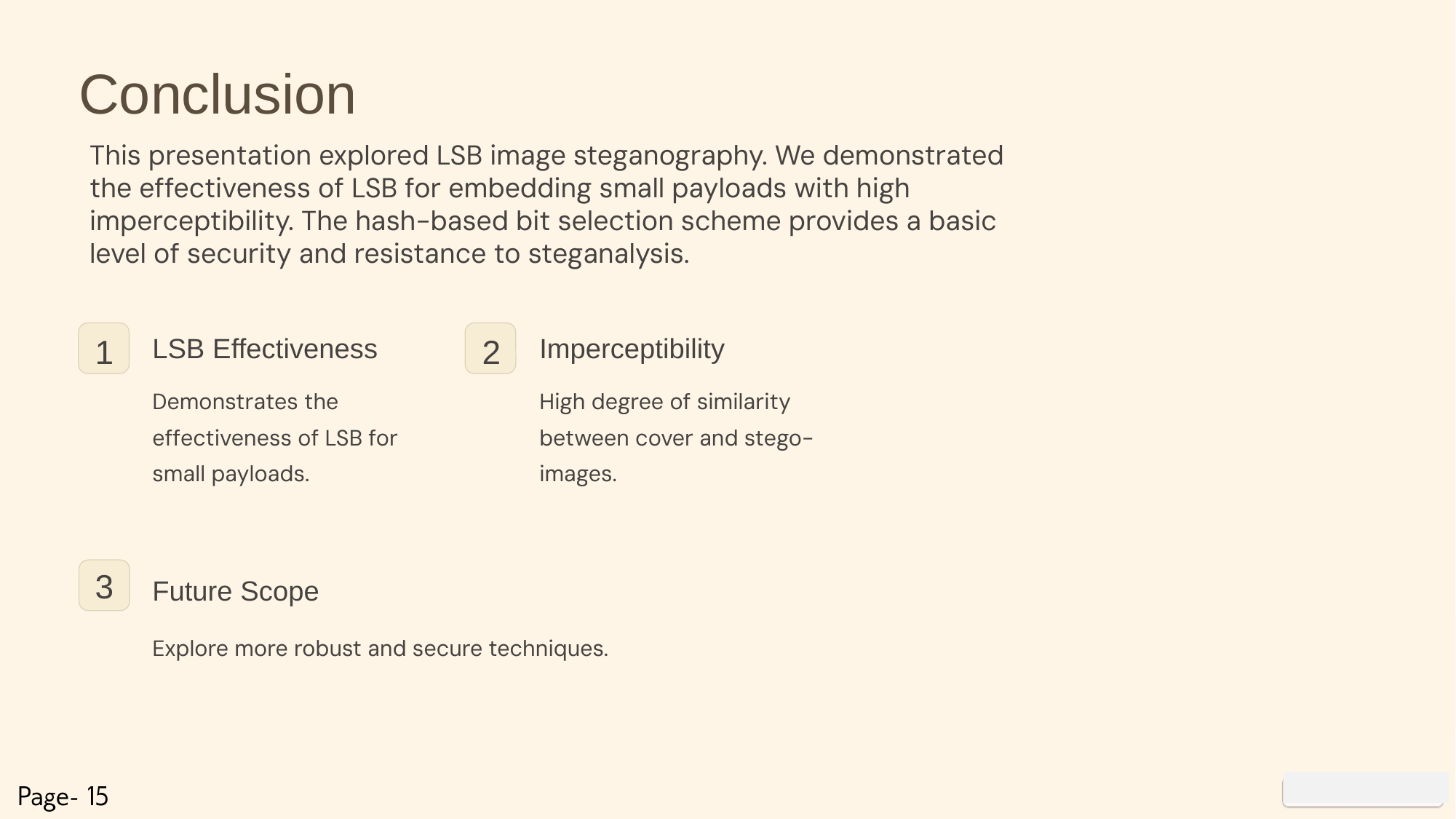

Conclusion
This presentation explored LSB image steganography. We demonstrated the effectiveness of LSB for embedding small payloads with high imperceptibility. The hash-based bit selection scheme provides a basic level of security and resistance to steganalysis.

LSB Effectiveness
Imperceptibility
1
2
Demonstrates the effectiveness of LSB for small payloads.
High degree of similarity between cover and stego-images.

3
Future Scope
Explore more robust and secure techniques.
Page- 15